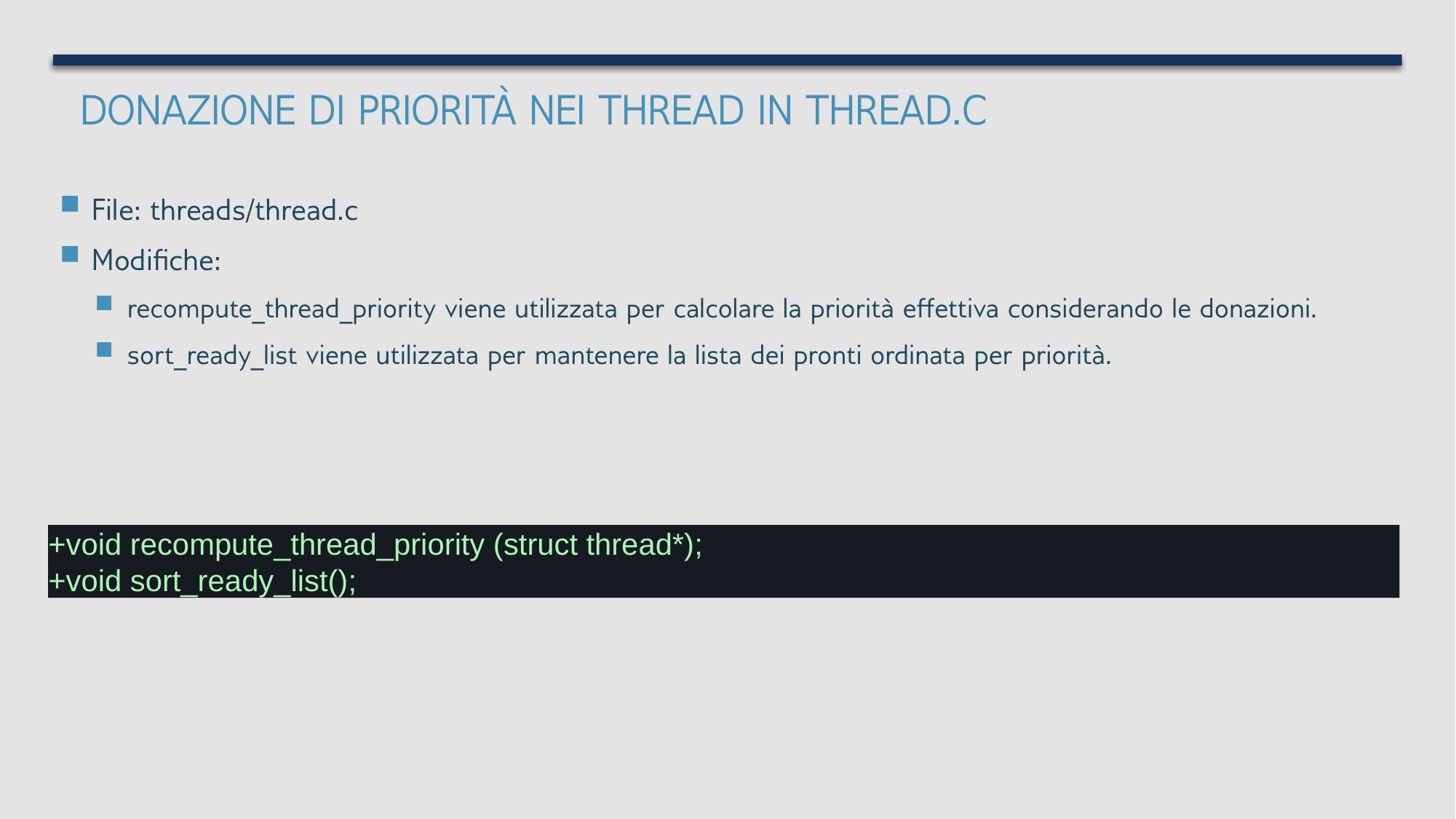

# Donazione di Priorità nei Thread in thread.c
File: threads/thread.c
Modifiche:
recompute_thread_priority viene utilizzata per calcolare la priorità effettiva considerando le donazioni.
sort_ready_list viene utilizzata per mantenere la lista dei pronti ordinata per priorità.
+void recompute_thread_priority (struct thread*);
+void sort_ready_list();